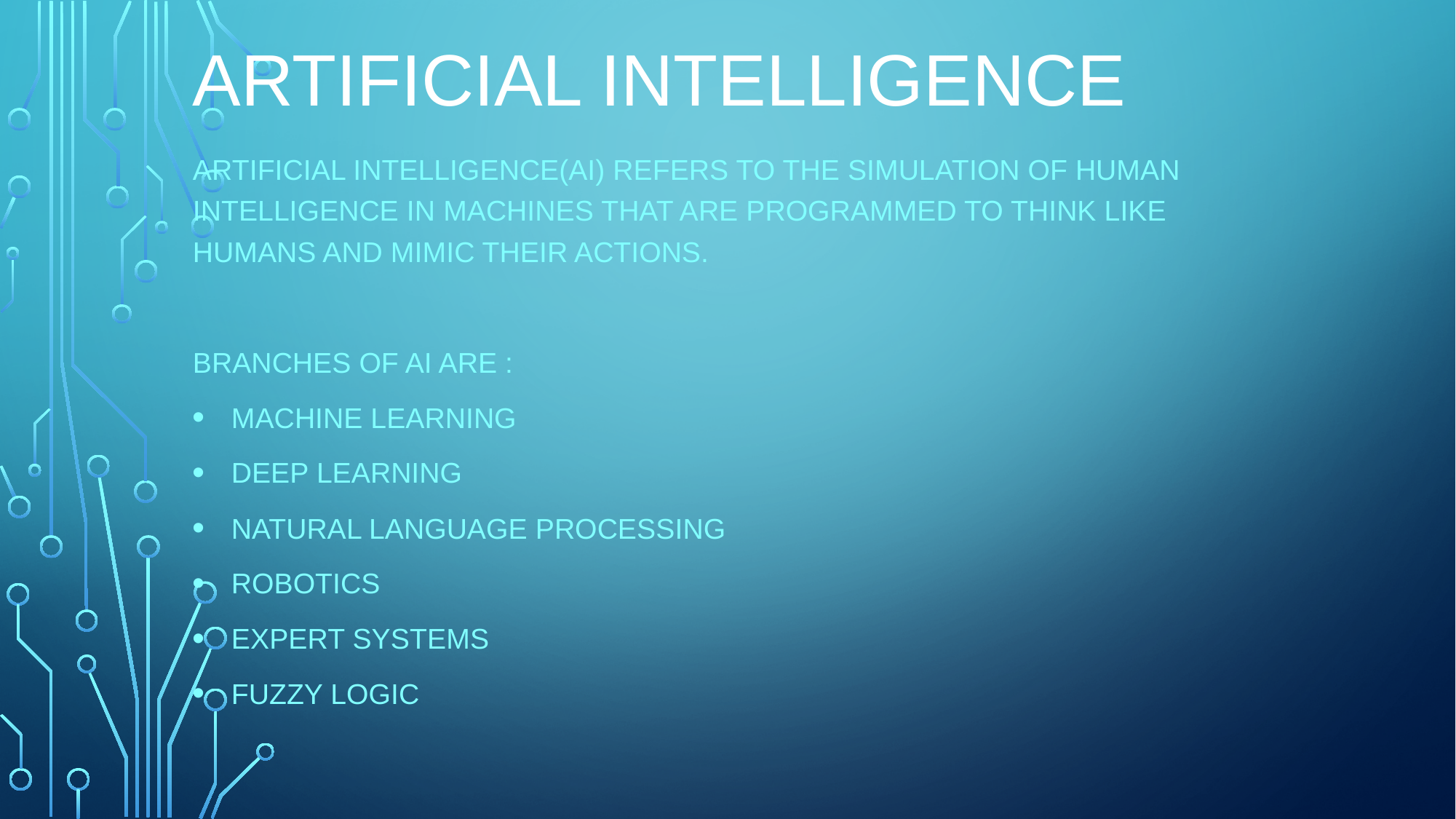

# Artificial Intelligence
Artificial Intelligence(AI) refers to the simulation of human intelligence in machines that are programmed to think like humans and mimic their actions.

Branches of AI are :
Machine Learning
Deep Learning
Natural Language Processing
Robotics
Expert Systems
Fuzzy Logic